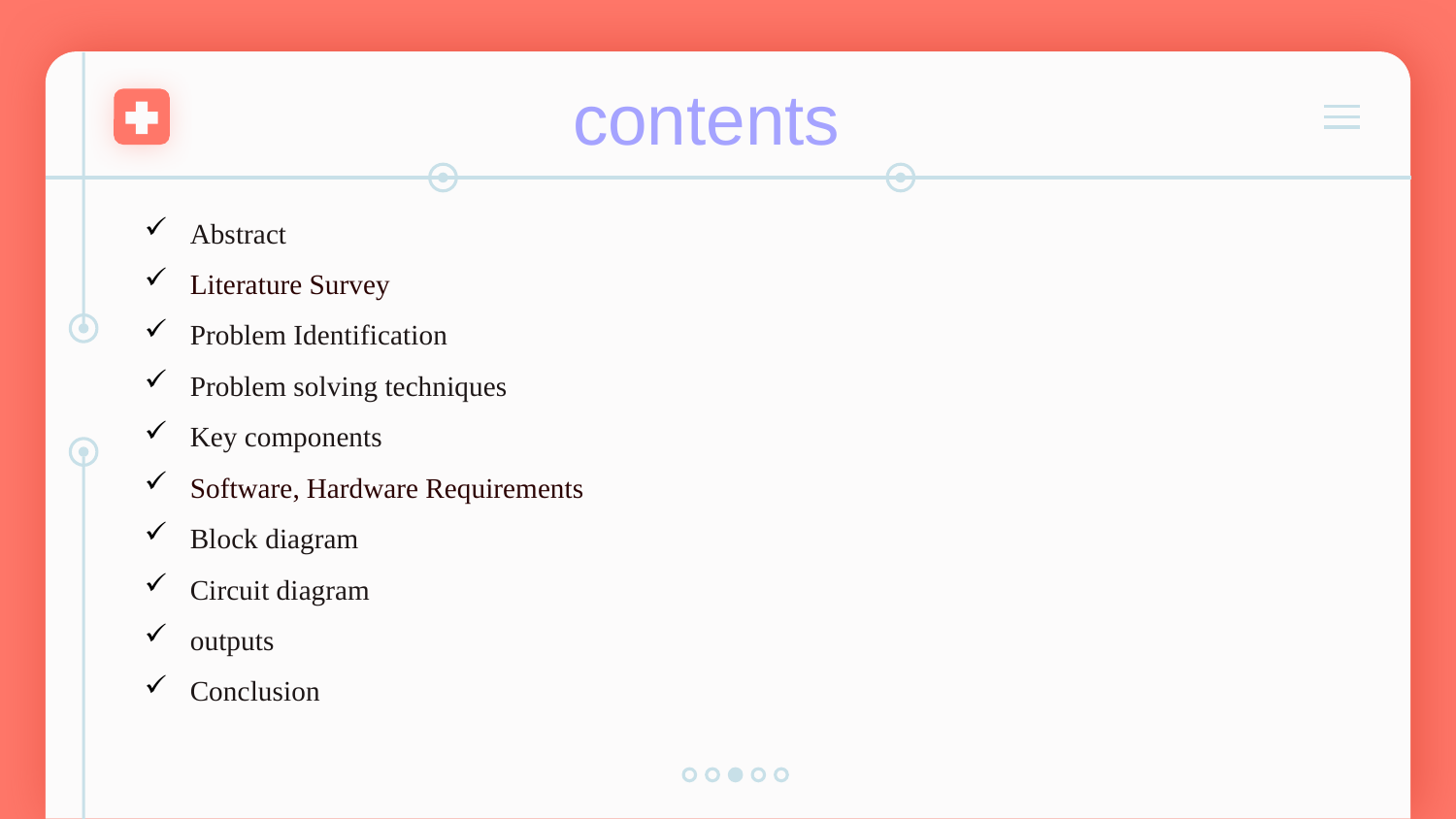

# contents
Abstract
Literature Survey
Problem Identification
Problem solving techniques
Key components
Software, Hardware Requirements
Block diagram
Circuit diagram
outputs
Conclusion